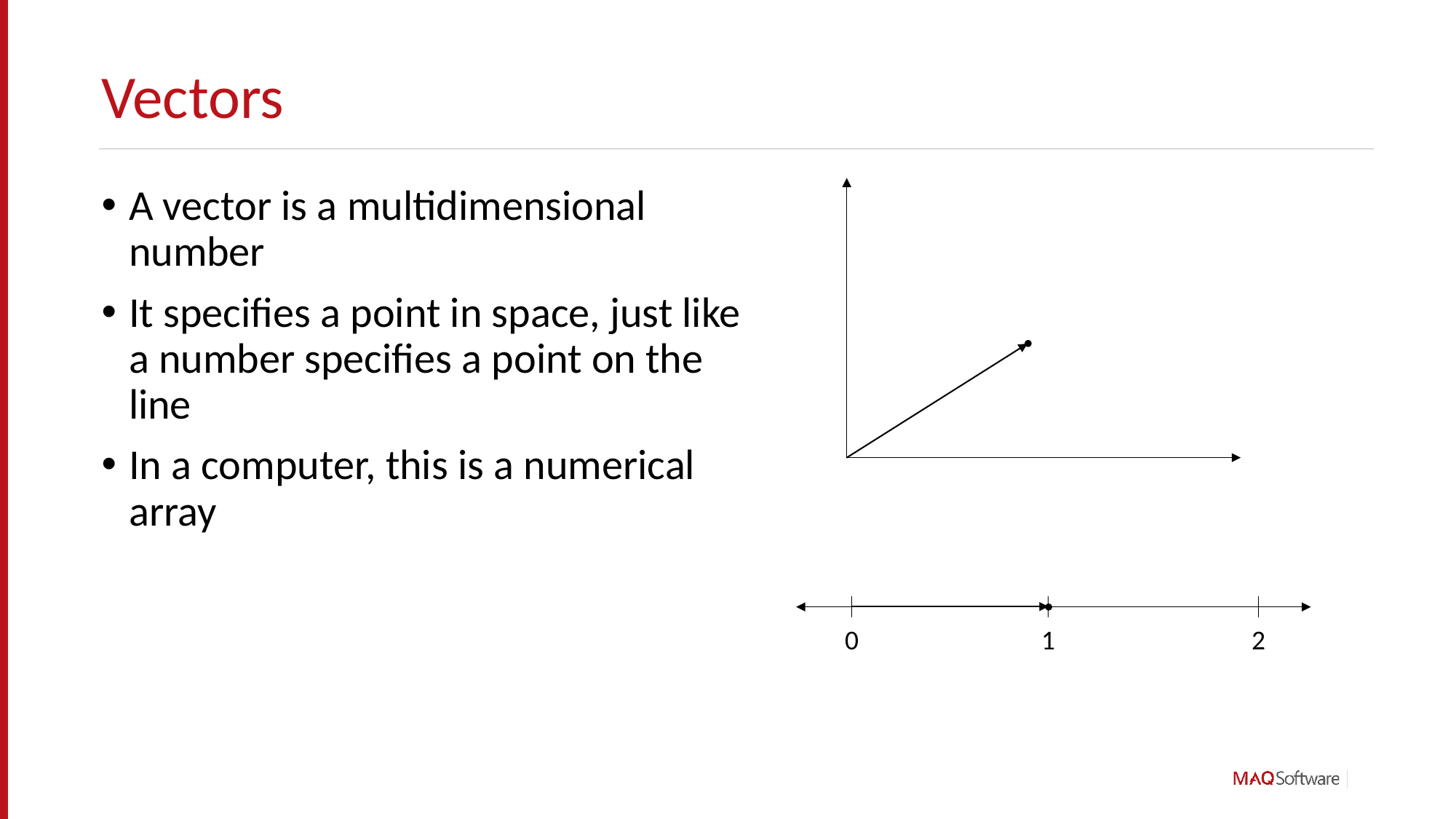

# Vectors
A vector is a multidimensional number
It specifies a point in space, just like a number specifies a point on the line
In a computer, this is a numerical array

0
1
2